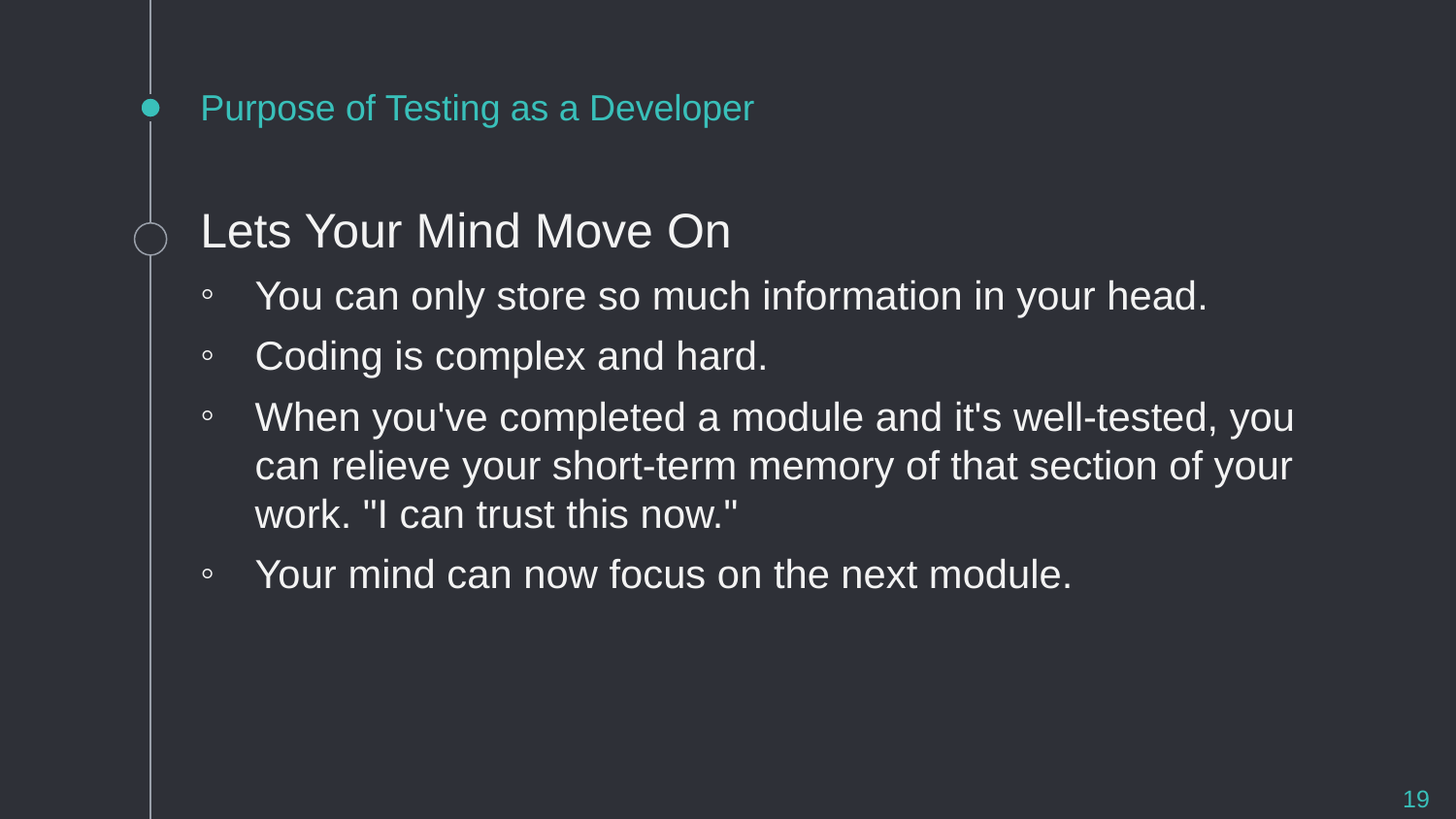

# Purpose of Testing as a Developer
Lets Your Mind Move On
You can only store so much information in your head.
Coding is complex and hard.
When you've completed a module and it's well-tested, you can relieve your short-term memory of that section of your work. "I can trust this now."
Your mind can now focus on the next module.
19